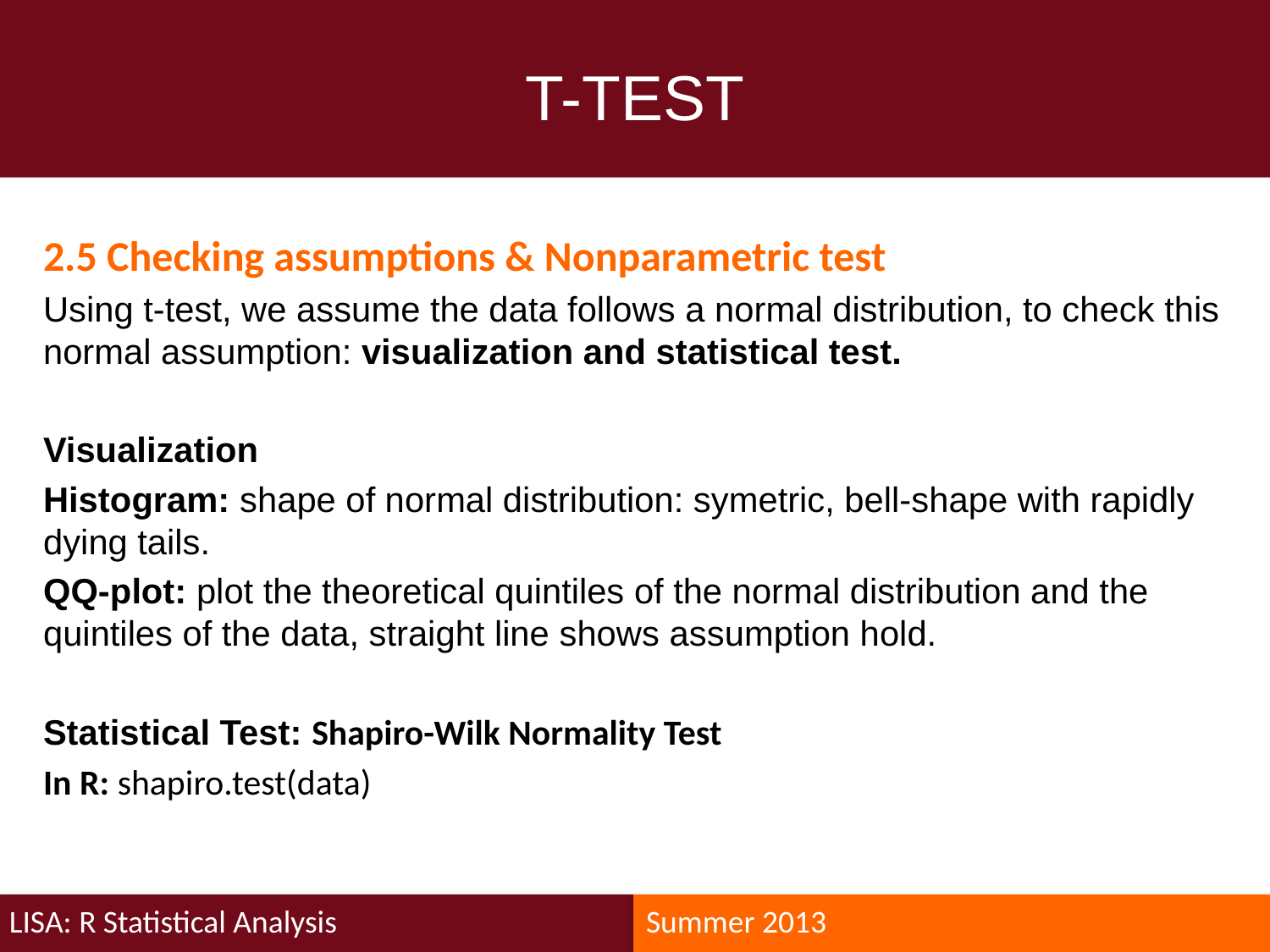

T-TEST

2.5 Checking assumptions & Nonparametric test
Using t-test, we assume the data follows a normal distribution, to check this normal assumption: visualization and statistical test.

Visualization
Histogram: shape of normal distribution: symetric, bell-shape with rapidly dying tails.
QQ-plot: plot the theoretical quintiles of the normal distribution and the quintiles of the data, straight line shows assumption hold.

Statistical Test: Shapiro-Wilk Normality Test
In R: shapiro.test(data)
LISA: R Statistical Analysis

Summer 2013